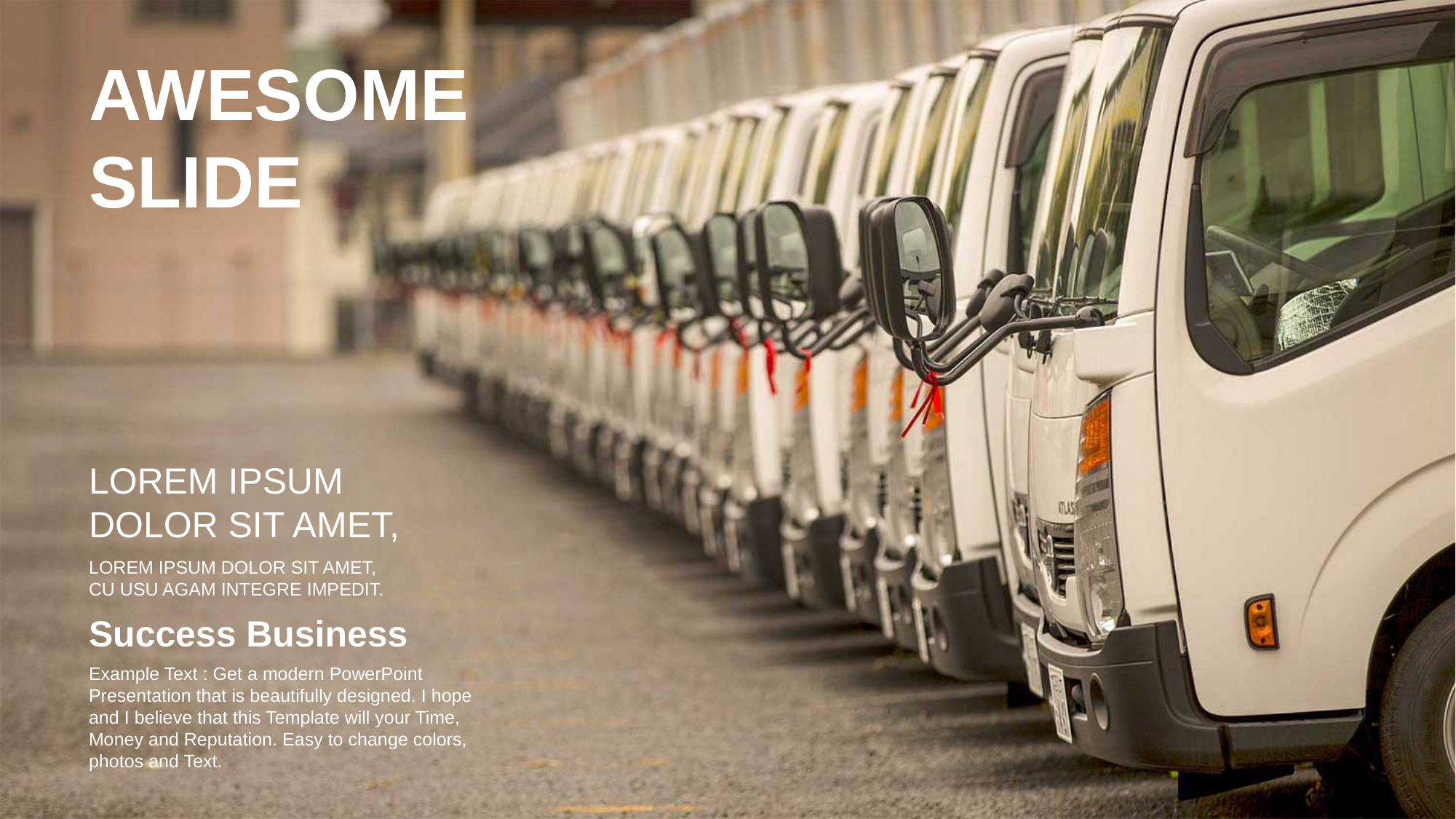

AWESOME
SLIDE
LOREM IPSUM
DOLOR SIT AMET,
LOREM IPSUM DOLOR SIT AMET,
CU USU AGAM INTEGRE IMPEDIT.
Success Business
Example Text : Get a modern PowerPoint  Presentation that is beautifully designed. I hope and I believe that this Template will your Time, Money and Reputation. Easy to change colors, photos and Text.